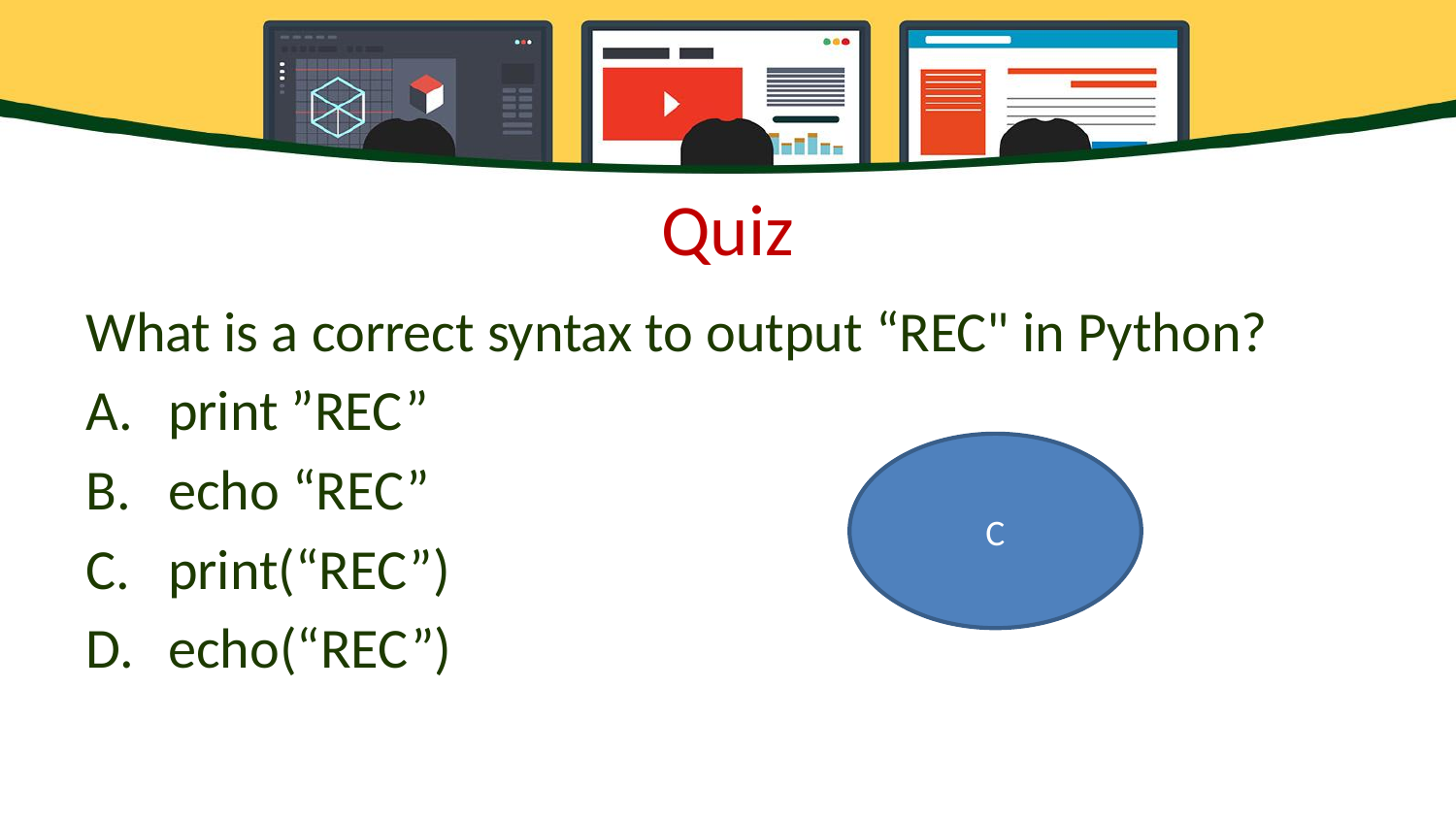

# Quiz
What is a correct syntax to output “REC" in Python?
print ”REC”
echo “REC”
print(“REC”)
echo(“REC”)
C